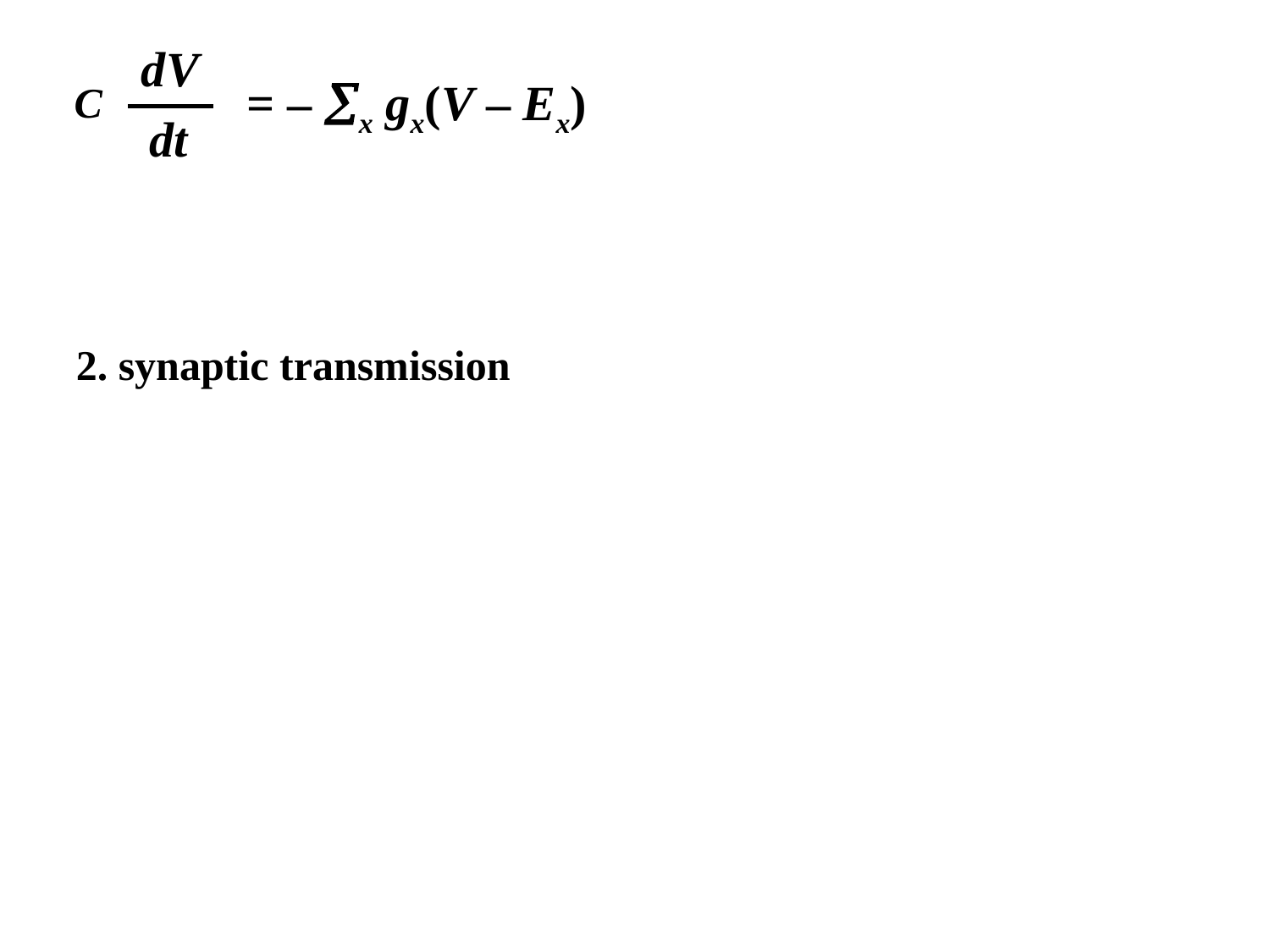

dV
= – ∑x gx(V – Ex)
C
dt

2. synaptic transmission